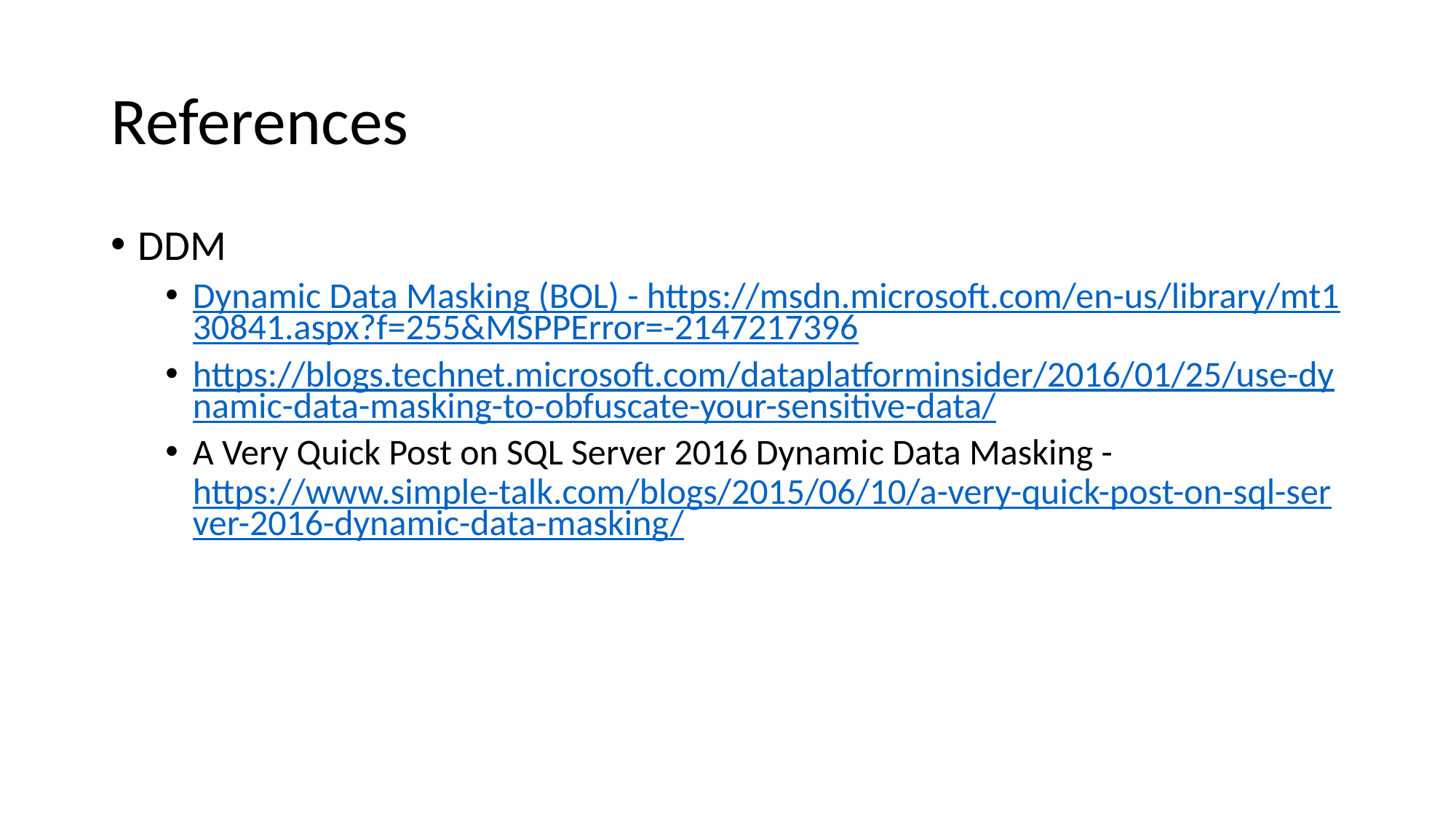

# References
DDM
Dynamic Data Masking (BOL) - https://msdn.microsoft.com/en-us/library/mt130841.aspx?f=255&MSPPError=-2147217396
https://blogs.technet.microsoft.com/dataplatforminsider/2016/01/25/use-dynamic-data-masking-to-obfuscate-your-sensitive-data/
A Very Quick Post on SQL Server 2016 Dynamic Data Masking - https://www.simple-talk.com/blogs/2015/06/10/a-very-quick-post-on-sql-server-2016-dynamic-data-masking/